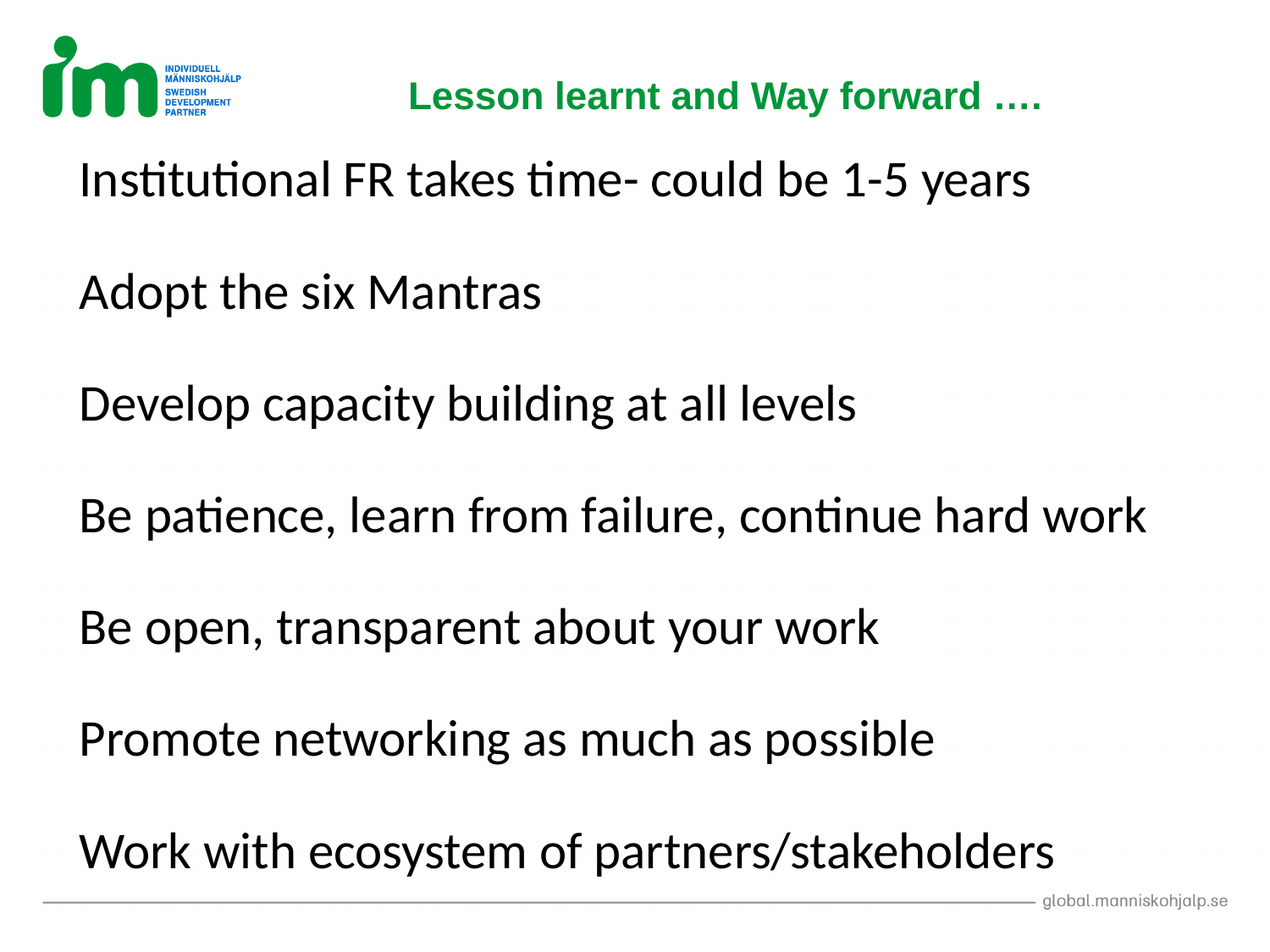

# Lesson learnt and Way forward ….
Institutional FR takes time- could be 1-5 years

Adopt the six Mantras

Develop capacity building at all levels

Be patience, learn from failure, continue hard work

Be open, transparent about your work

Promote networking as much as possible

Work with ecosystem of partners/stakeholders